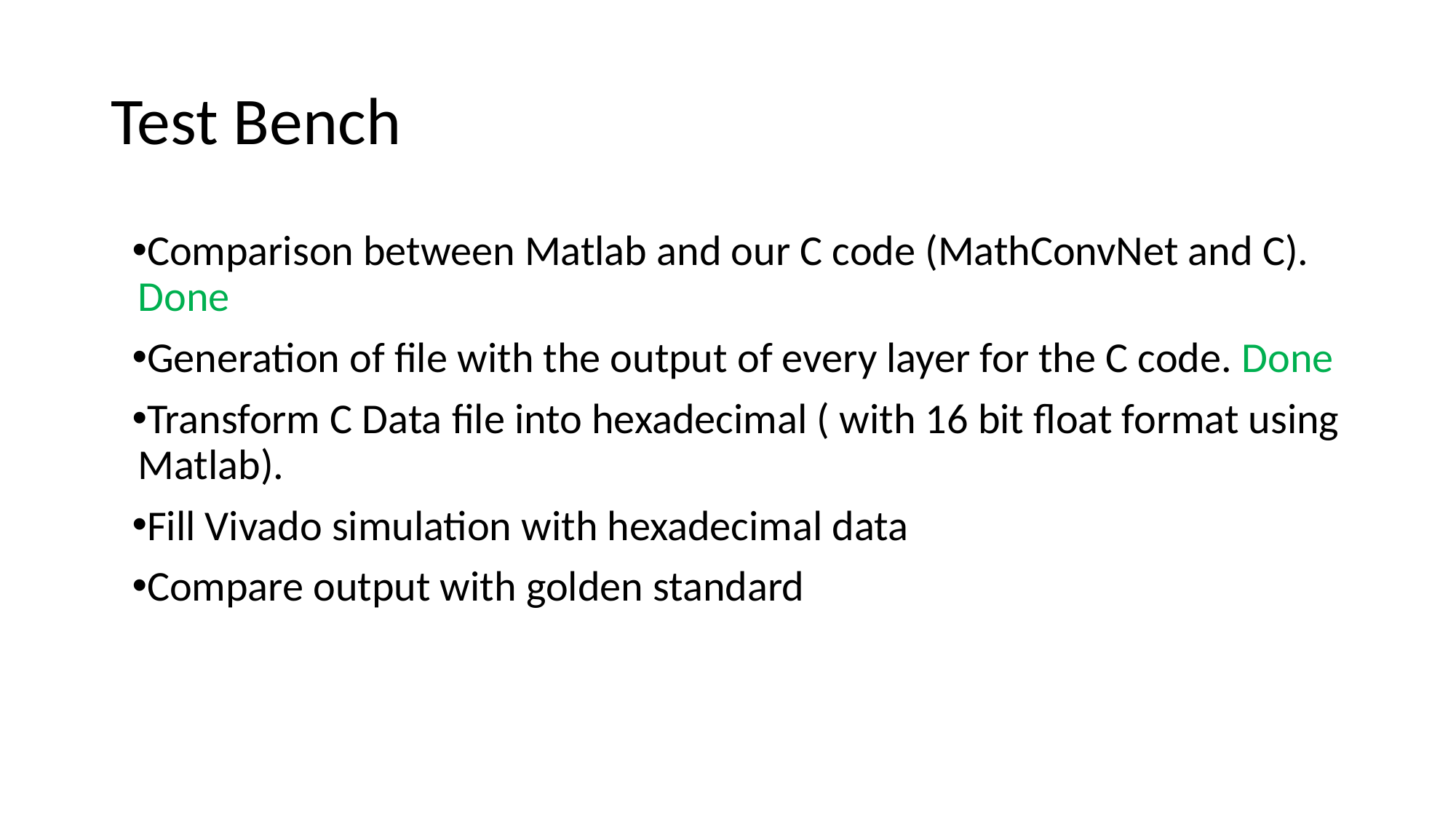

# Test Bench
Comparison between Matlab and our C code (MathConvNet and C). Done
Generation of file with the output of every layer for the C code. Done
Transform C Data file into hexadecimal ( with 16 bit float format using Matlab).
Fill Vivado simulation with hexadecimal data
Compare output with golden standard